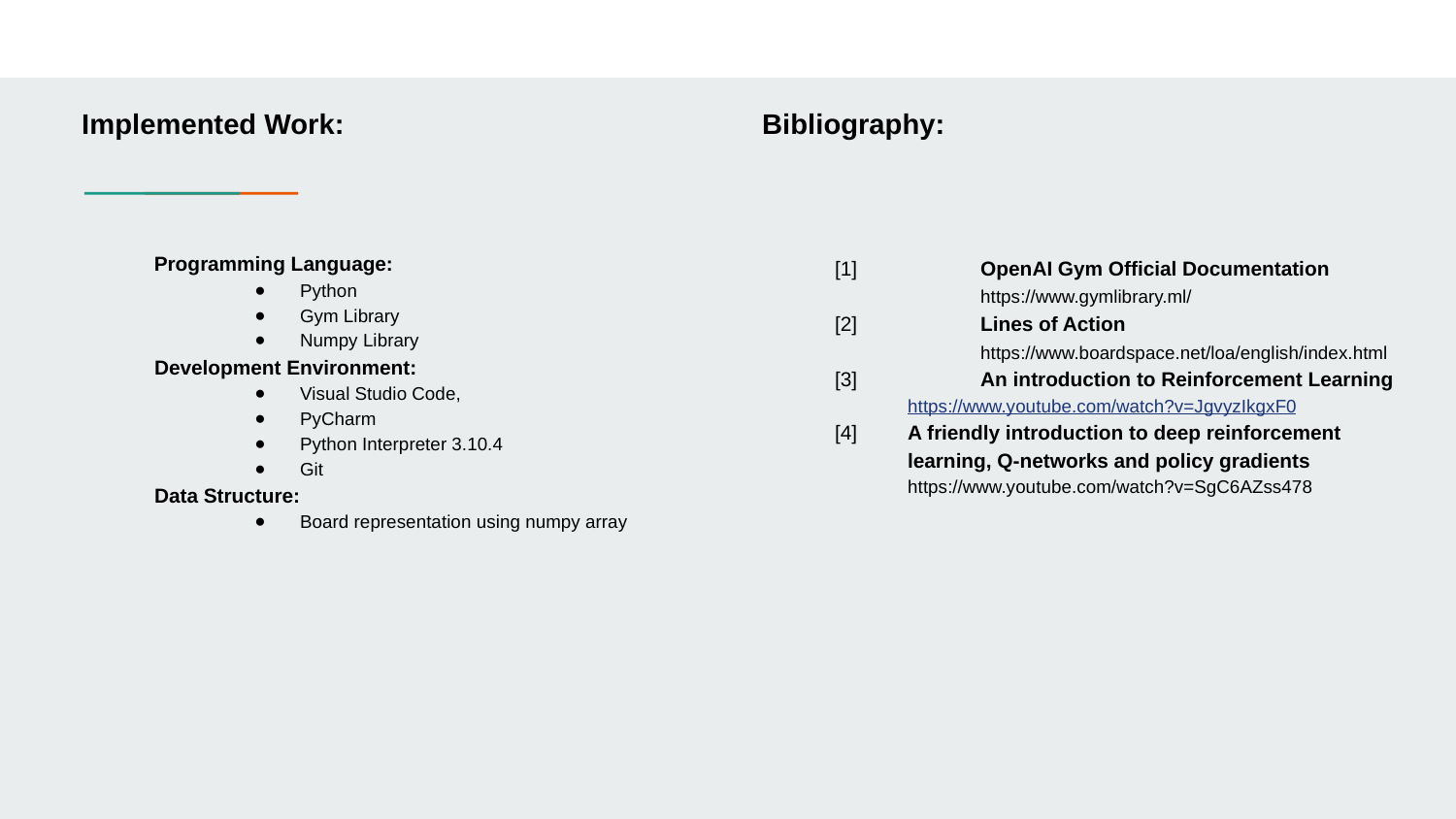

Implemented Work:

             Programming Language:
Python
Gym Library
Numpy Library
Development Environment:
Visual Studio Code,
PyCharm
Python Interpreter 3.10.4
Git
Data Structure:
Board representation using numpy array
Bibliography:

[1] 	OpenAI Gym Official Documentation
	https://www.gymlibrary.ml/
[2] 	Lines of Action
	https://www.boardspace.net/loa/english/index.html
[3]	An introduction to Reinforcement Learning
https://www.youtube.com/watch?v=JgvyzIkgxF0
[4]	A friendly introduction to deep reinforcement
learning, Q-networks and policy gradients
https://www.youtube.com/watch?v=SgC6AZss478